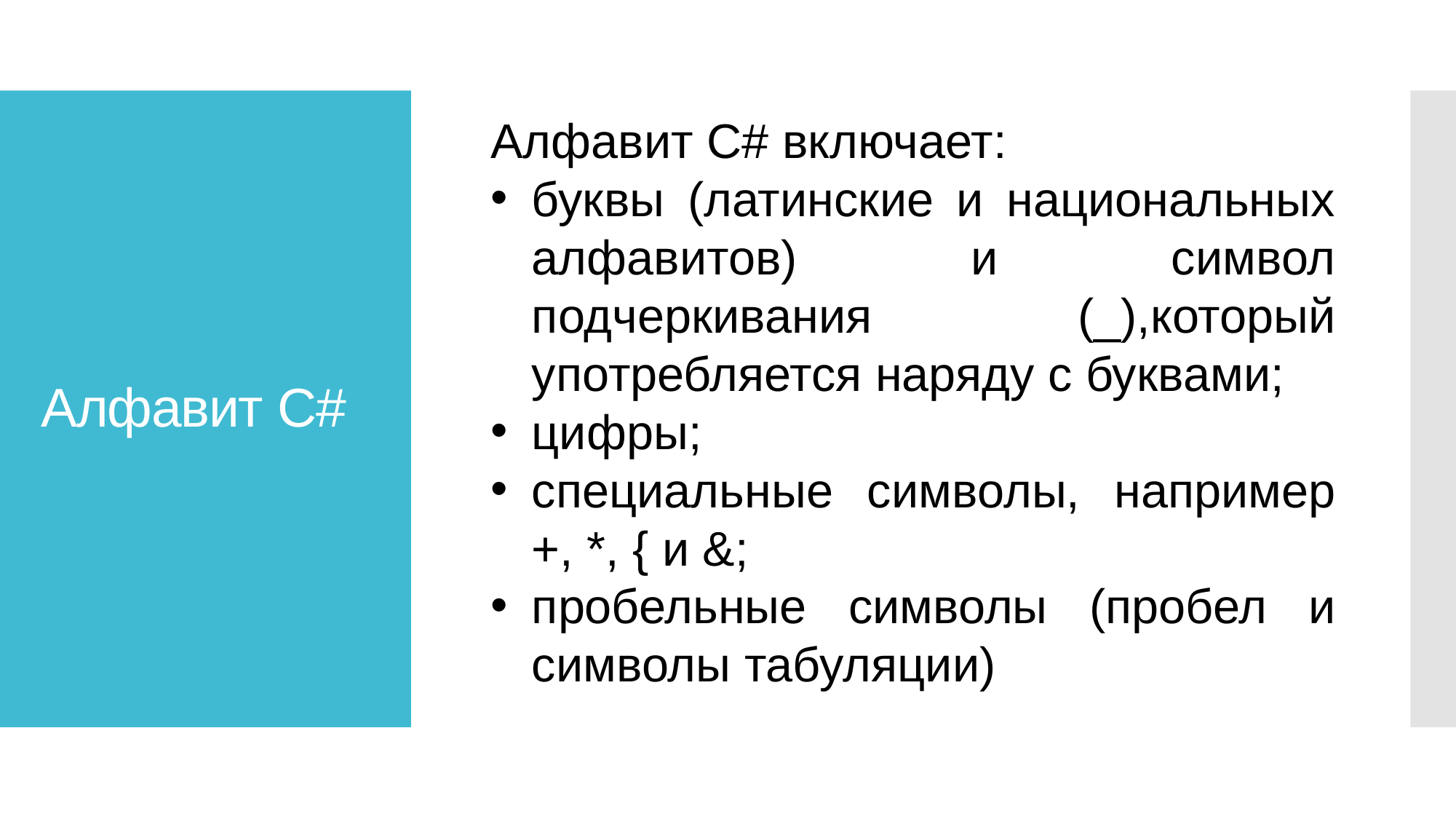

Алфавит C# включает:
буквы (латинские и национальных алфавитов) и символ подчеркивания (_),который употребляется наряду с буквами;
цифры;
специальные символы, например +, *, { и &;
пробельные символы (пробел и символы табуляции)
# Алфавит C#